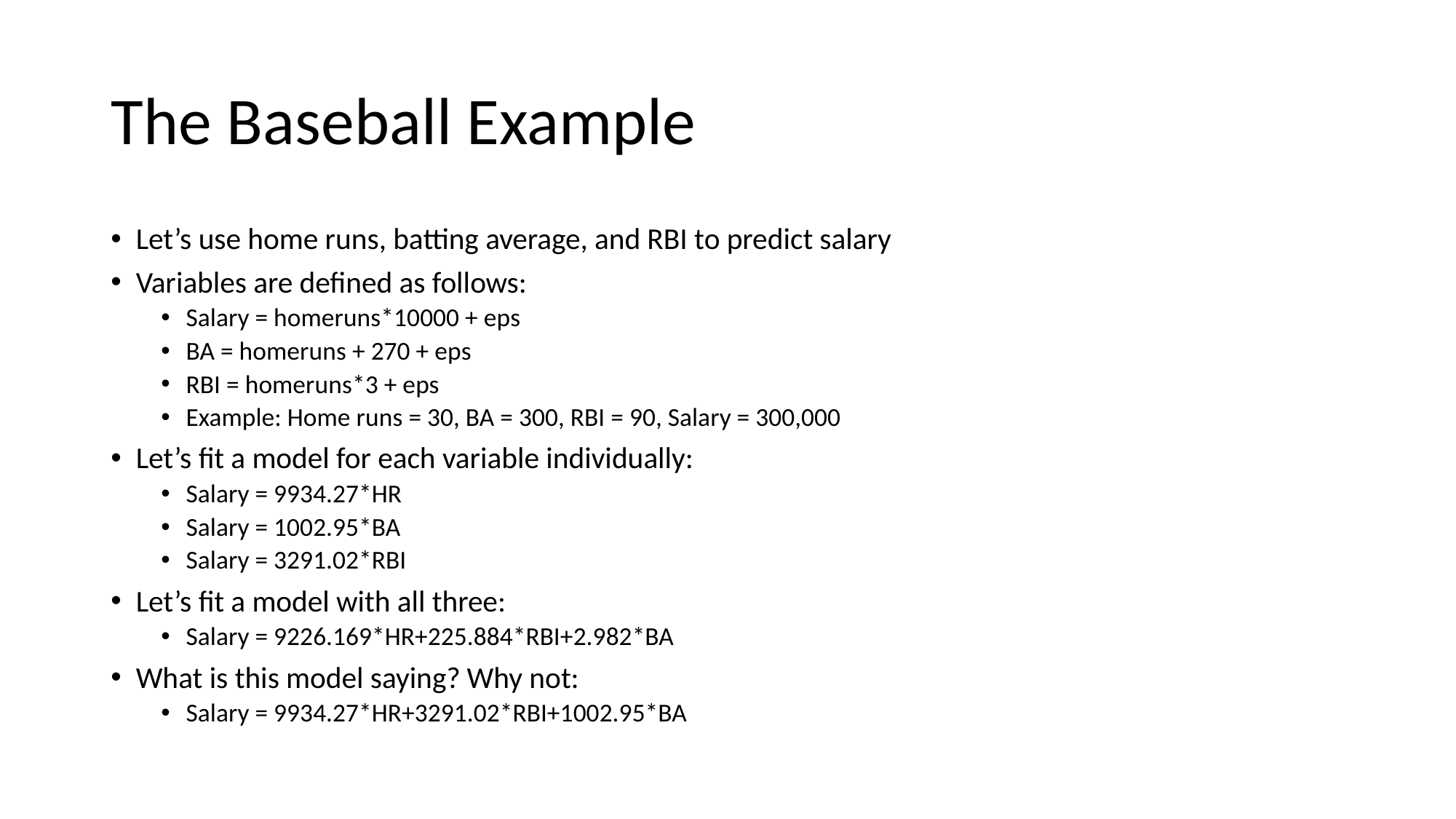

# The Baseball Example
Let’s use home runs, batting average, and RBI to predict salary
Variables are defined as follows:
Salary = homeruns*10000 + eps
BA = homeruns + 270 + eps
RBI = homeruns*3 + eps
Example: Home runs = 30, BA = 300, RBI = 90, Salary = 300,000
Let’s fit a model for each variable individually:
Salary = 9934.27*HR
Salary = 1002.95*BA
Salary = 3291.02*RBI
Let’s fit a model with all three:
Salary = 9226.169*HR+225.884*RBI+2.982*BA
What is this model saying? Why not:
Salary = 9934.27*HR+3291.02*RBI+1002.95*BA